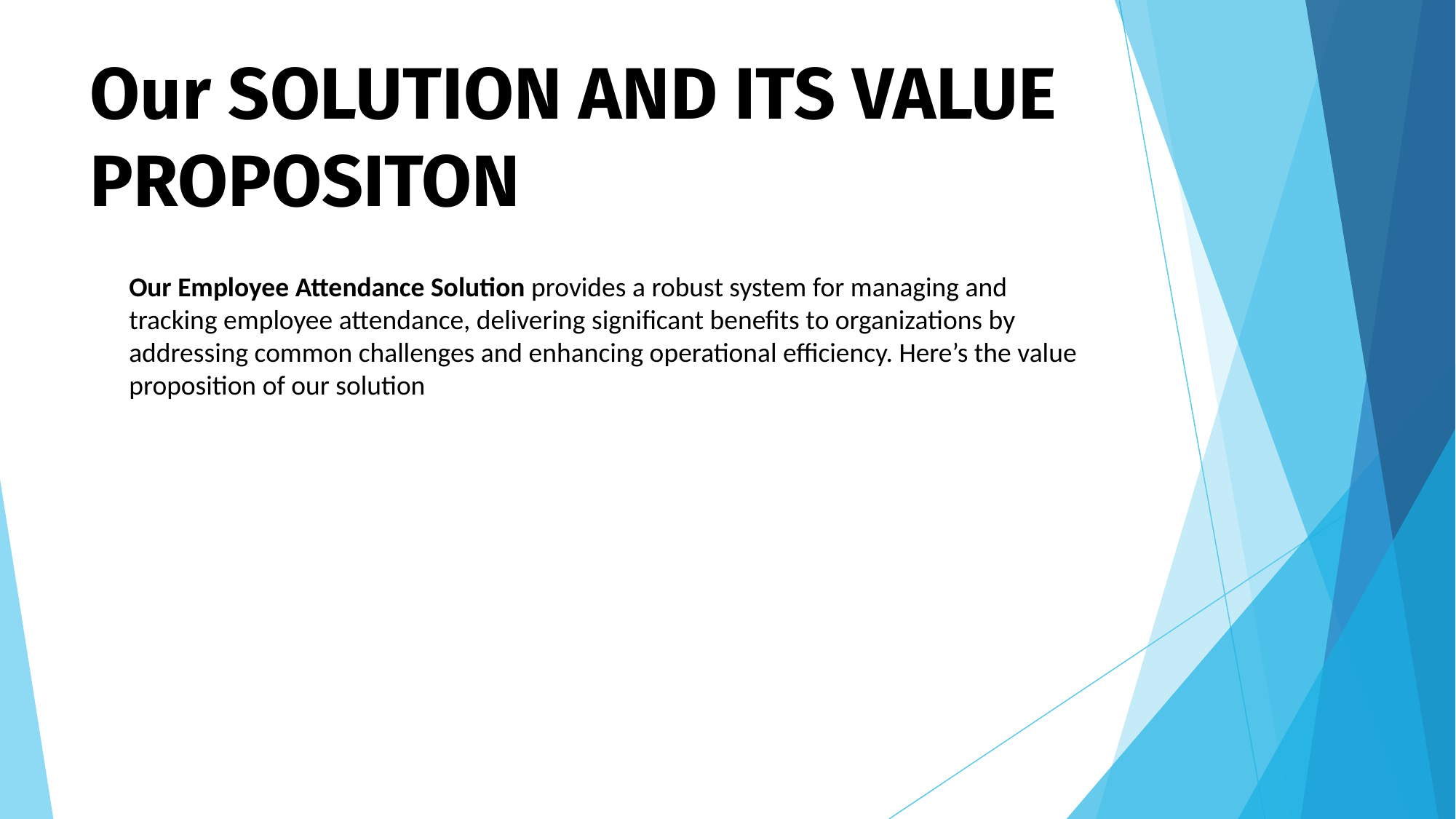

# Our SOLUTION AND ITS VALUE PROPOSITON
Our Employee Attendance Solution provides a robust system for managing and tracking employee attendance, delivering significant benefits to organizations by addressing common challenges and enhancing operational efficiency. Here’s the value proposition of our solution